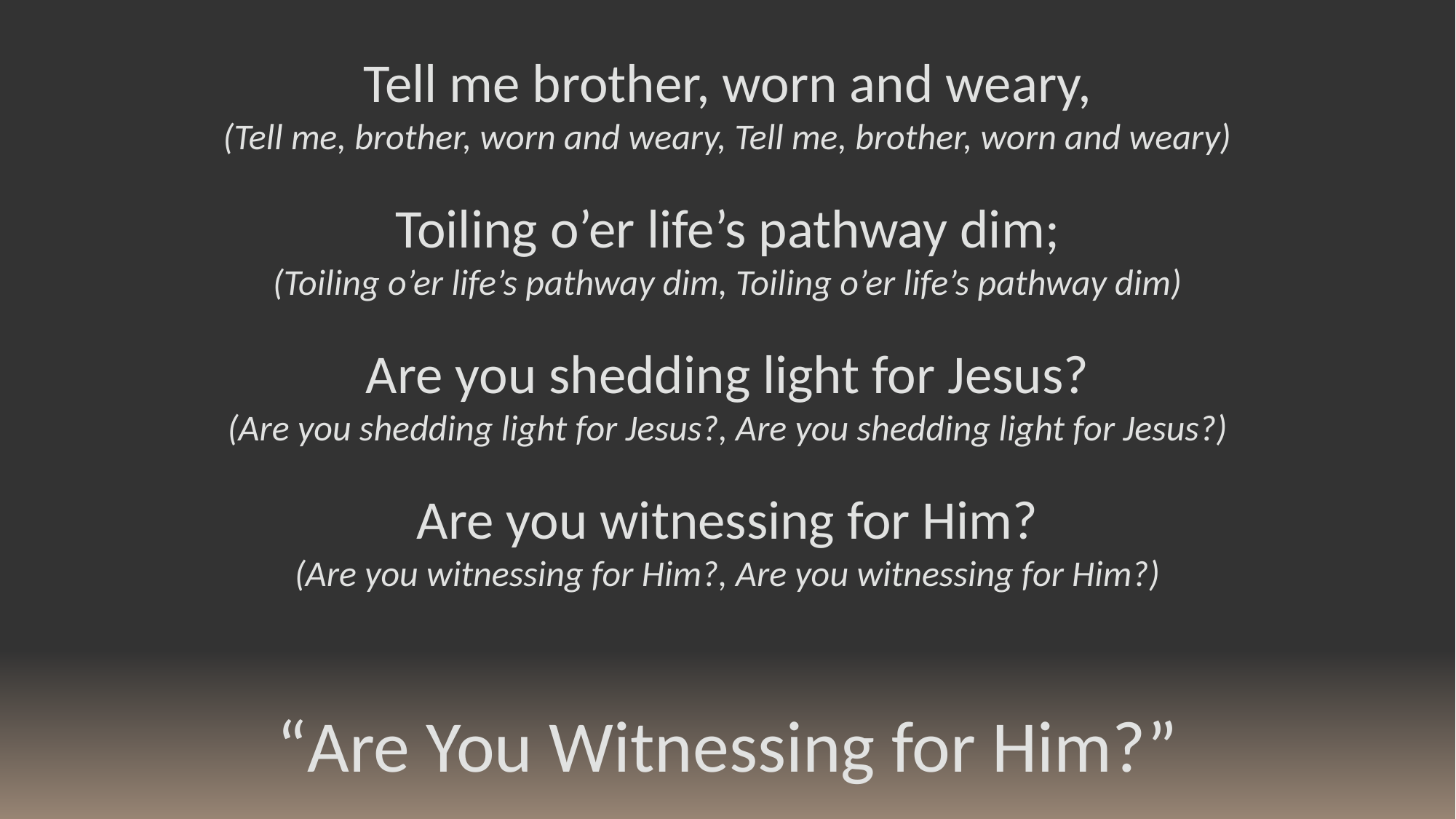

Tell me brother, worn and weary,
(Tell me, brother, worn and weary, Tell me, brother, worn and weary)

Toiling o’er life’s pathway dim;
(Toiling o’er life’s pathway dim, Toiling o’er life’s pathway dim)

Are you shedding light for Jesus?
(Are you shedding light for Jesus?, Are you shedding light for Jesus?)

Are you witnessing for Him?
(Are you witnessing for Him?, Are you witnessing for Him?)

“Are You Witnessing for Him?”